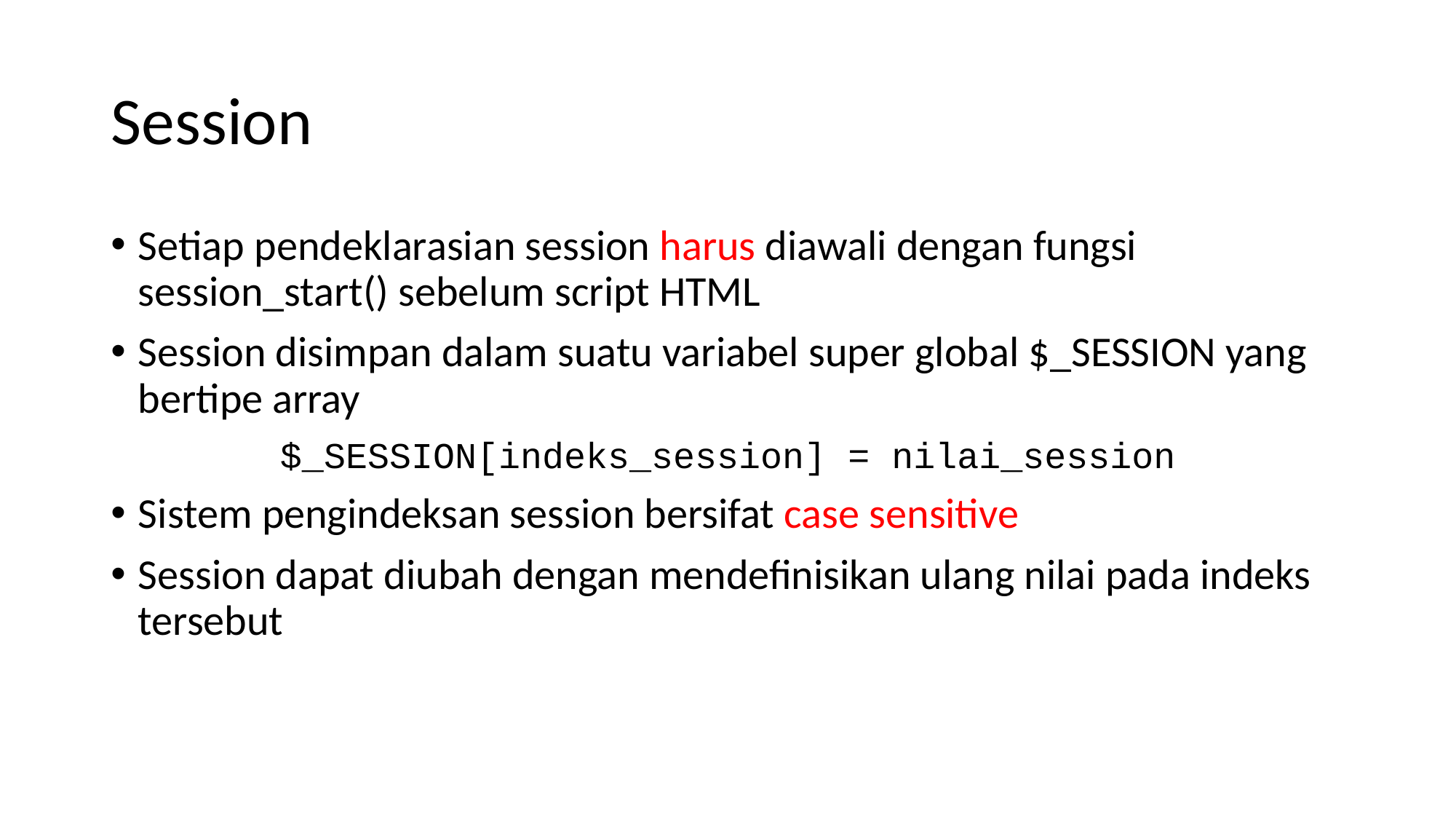

# Session
Setiap pendeklarasian session harus diawali dengan fungsi session_start() sebelum script HTML
Session disimpan dalam suatu variabel super global $_SESSION yang bertipe array
$_SESSION[indeks_session] = nilai_session
Sistem pengindeksan session bersifat case sensitive
Session dapat diubah dengan mendefinisikan ulang nilai pada indeks tersebut